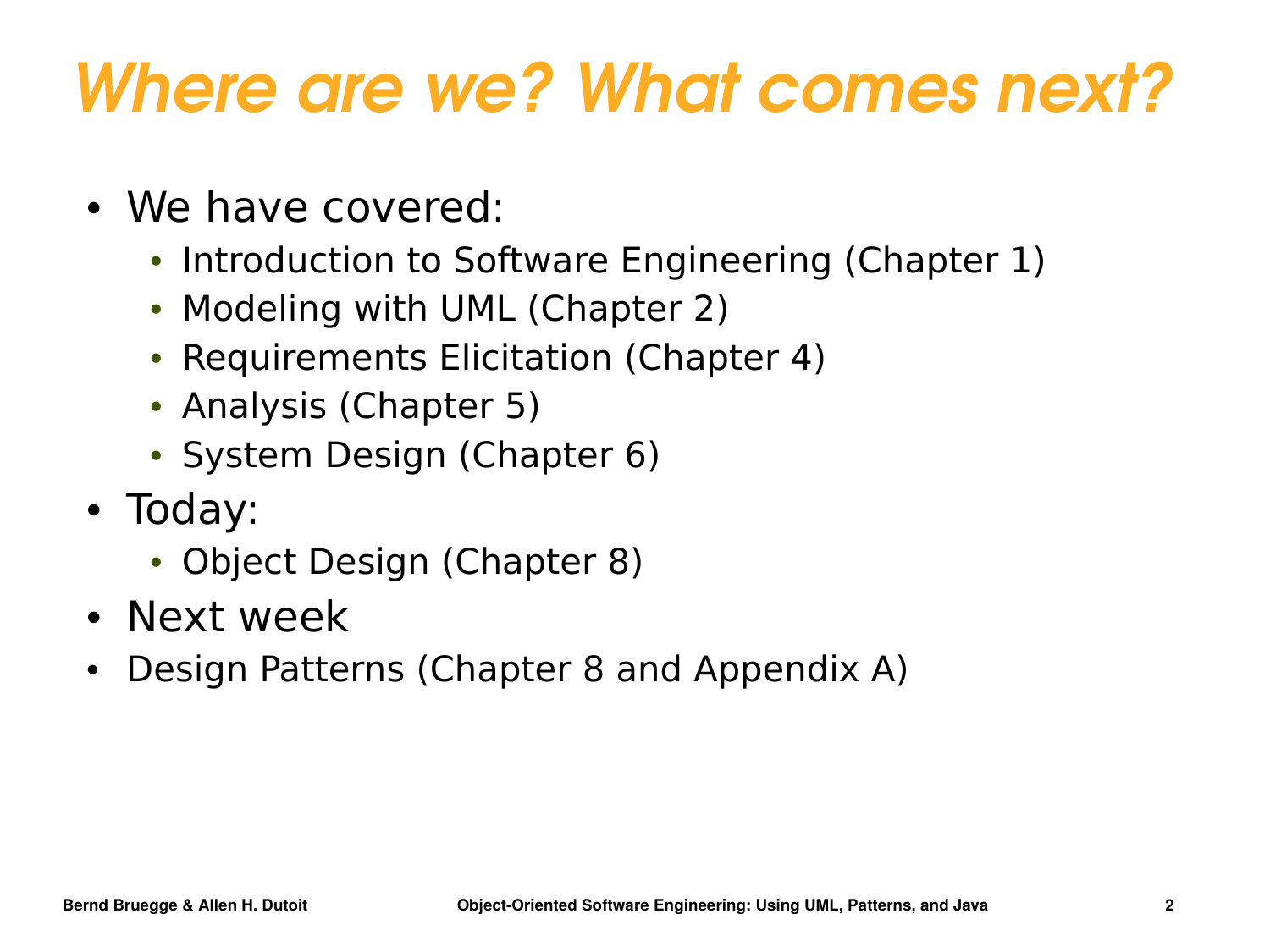

# Where are we? What comes next?
We have covered:
Introduction to Software Engineering (Chapter 1)
Modeling with UML (Chapter 2)
Requirements Elicitation (Chapter 4)
Analysis (Chapter 5)
System Design (Chapter 6)
Today:
Object Design (Chapter 8)
Next week
Design Patterns (Chapter 8 and Appendix A)